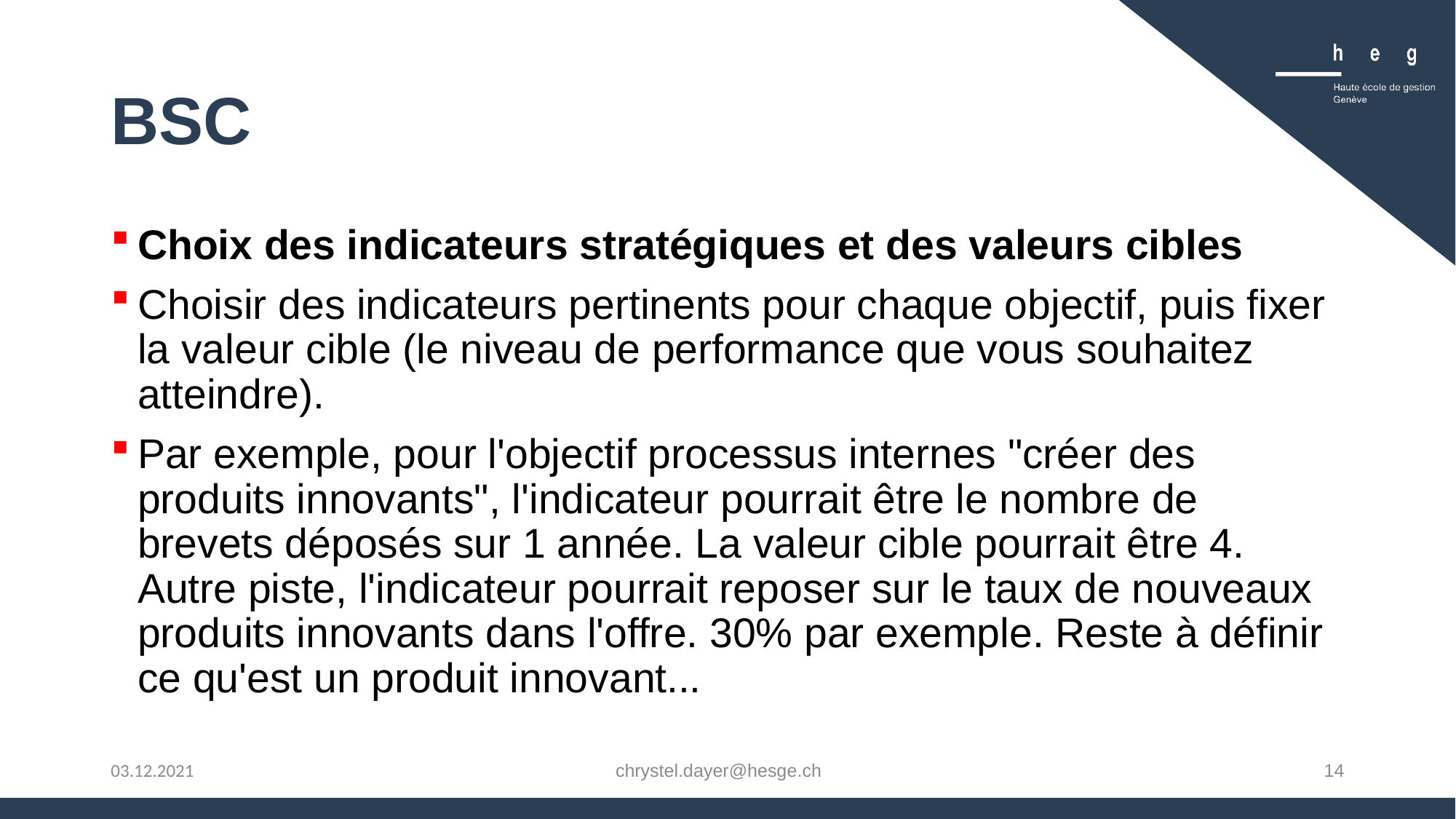

# BSC
Choix des indicateurs stratégiques et des valeurs cibles
Choisir des indicateurs pertinents pour chaque objectif, puis fixer la valeur cible (le niveau de performance que vous souhaitez atteindre).
Par exemple, pour l'objectif processus internes "créer des produits innovants", l'indicateur pourrait être le nombre de brevets déposés sur 1 année. La valeur cible pourrait être 4. Autre piste, l'indicateur pourrait reposer sur le taux de nouveaux produits innovants dans l'offre. 30% par exemple. Reste à définir ce qu'est un produit innovant...

chrystel.dayer@hesge.ch
14